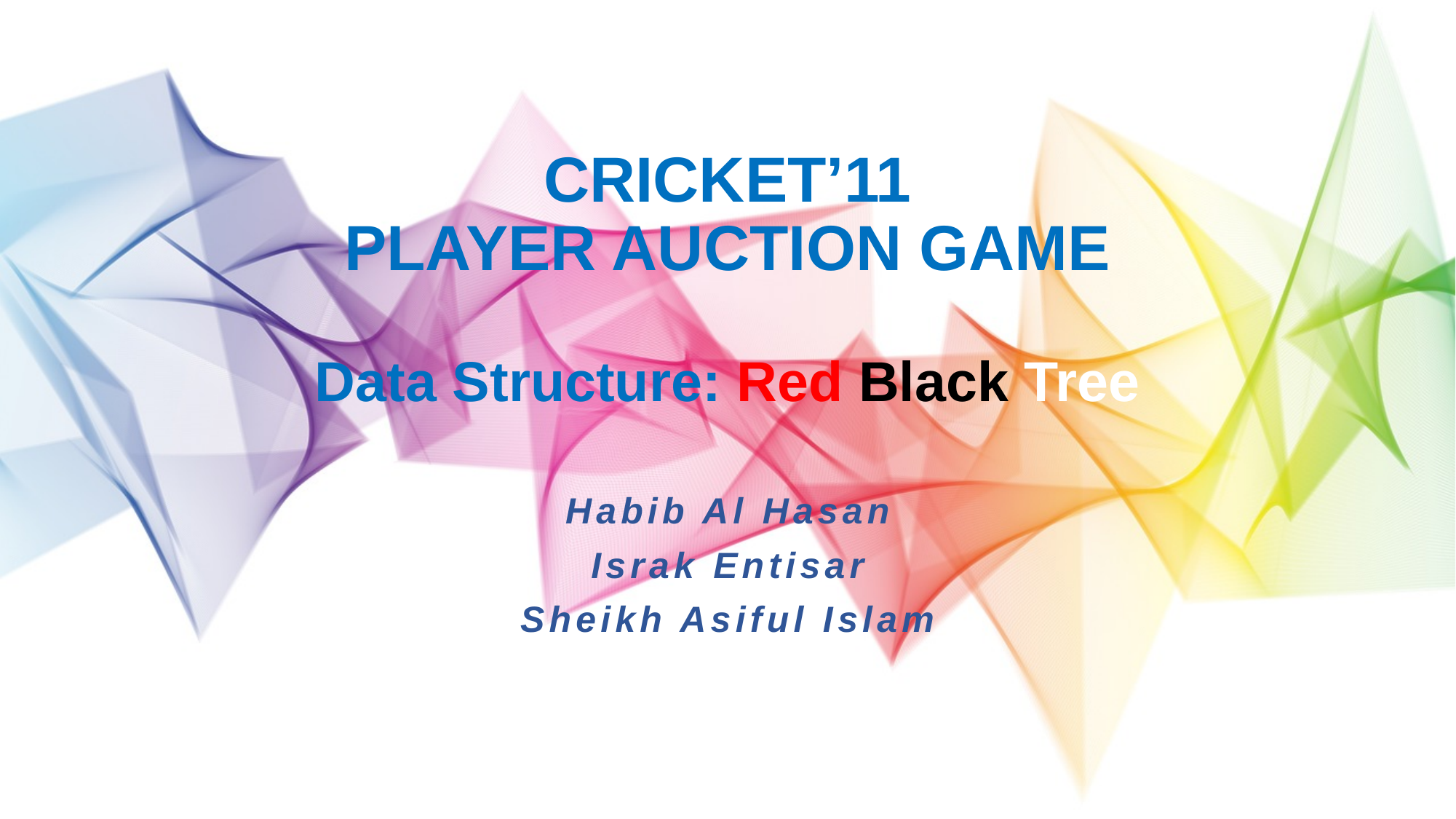

# CRICKET’11 PLAYER AUCTION GAME Data Structure: Red Black Tree
Habib Al Hasan
Israk Entisar
Sheikh Asiful Islam